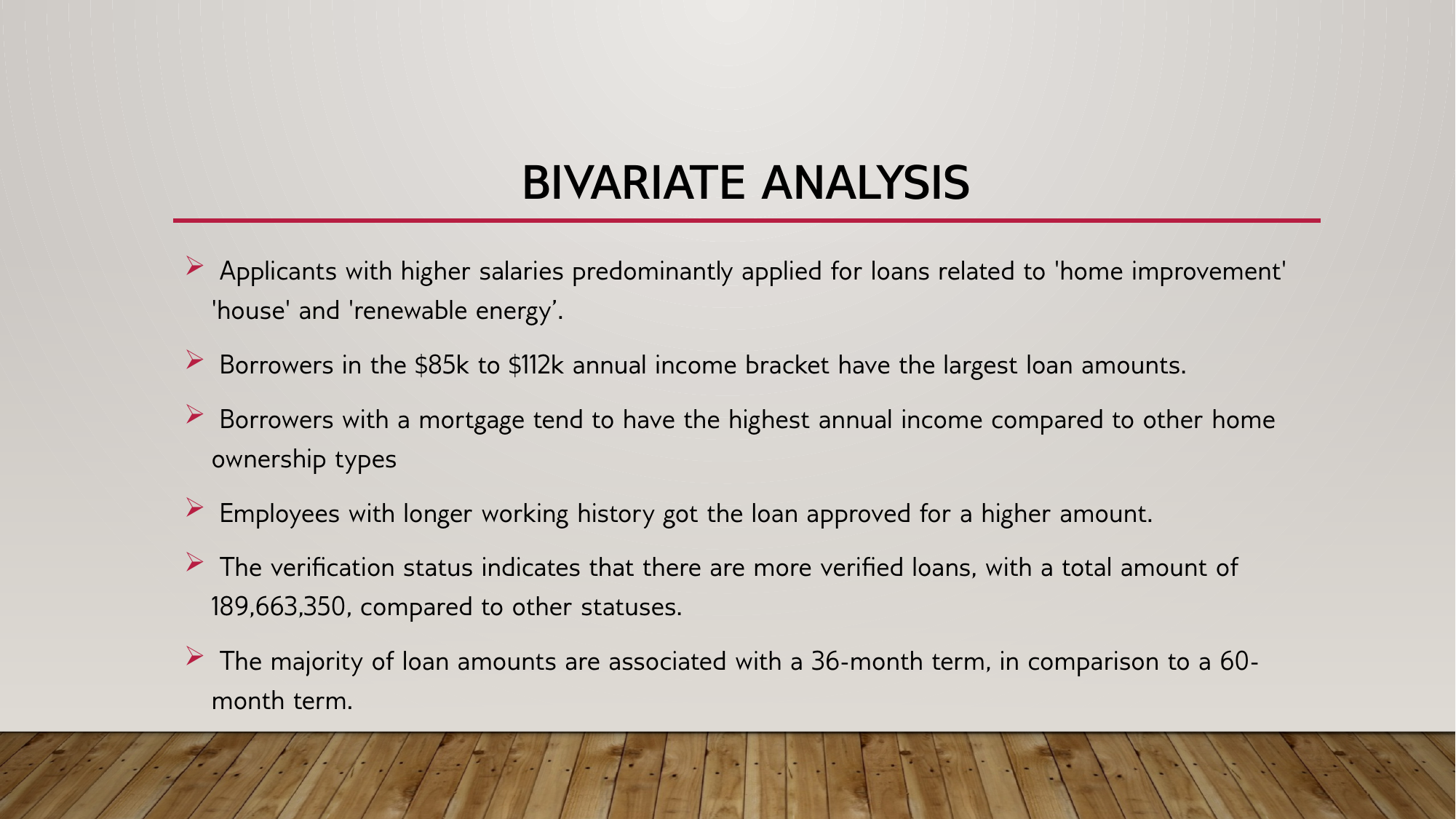

# Bivariate Analysis
 Applicants with higher salaries predominantly applied for loans related to 'home improvement' 'house' and 'renewable energy’.
 Borrowers in the $85k to $112k annual income bracket have the largest loan amounts.
 Borrowers with a mortgage tend to have the highest annual income compared to other home ownership types
 Employees with longer working history got the loan approved for a higher amount.
 The verification status indicates that there are more verified loans, with a total amount of 189,663,350, compared to other statuses.
 The majority of loan amounts are associated with a 36-month term, in comparison to a 60-month term.